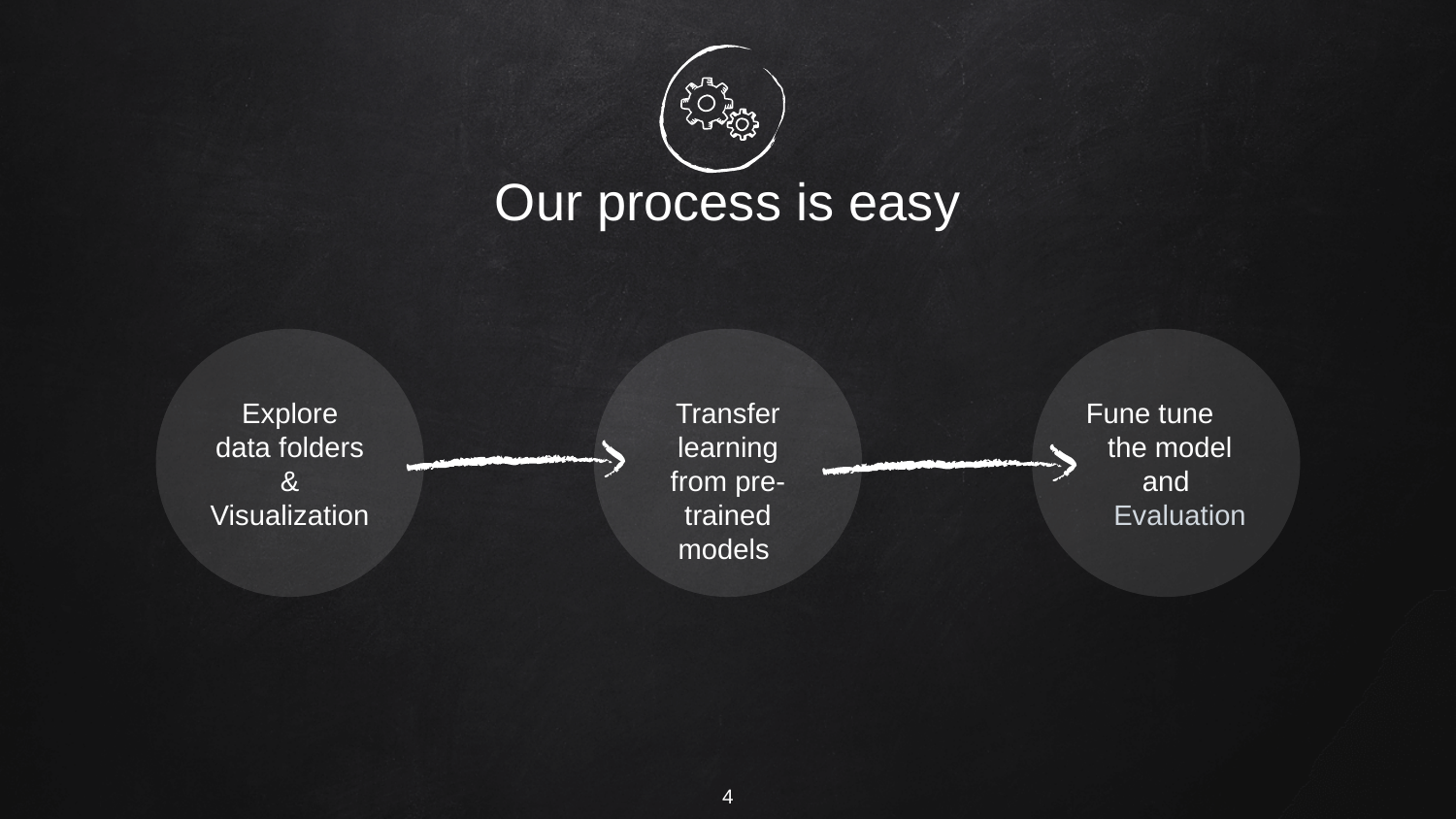

# Our process is easy
Explore
data folders
& Visualization

Transfer learning from pre-trained models

Fune tune      the model and
Evaluation

4